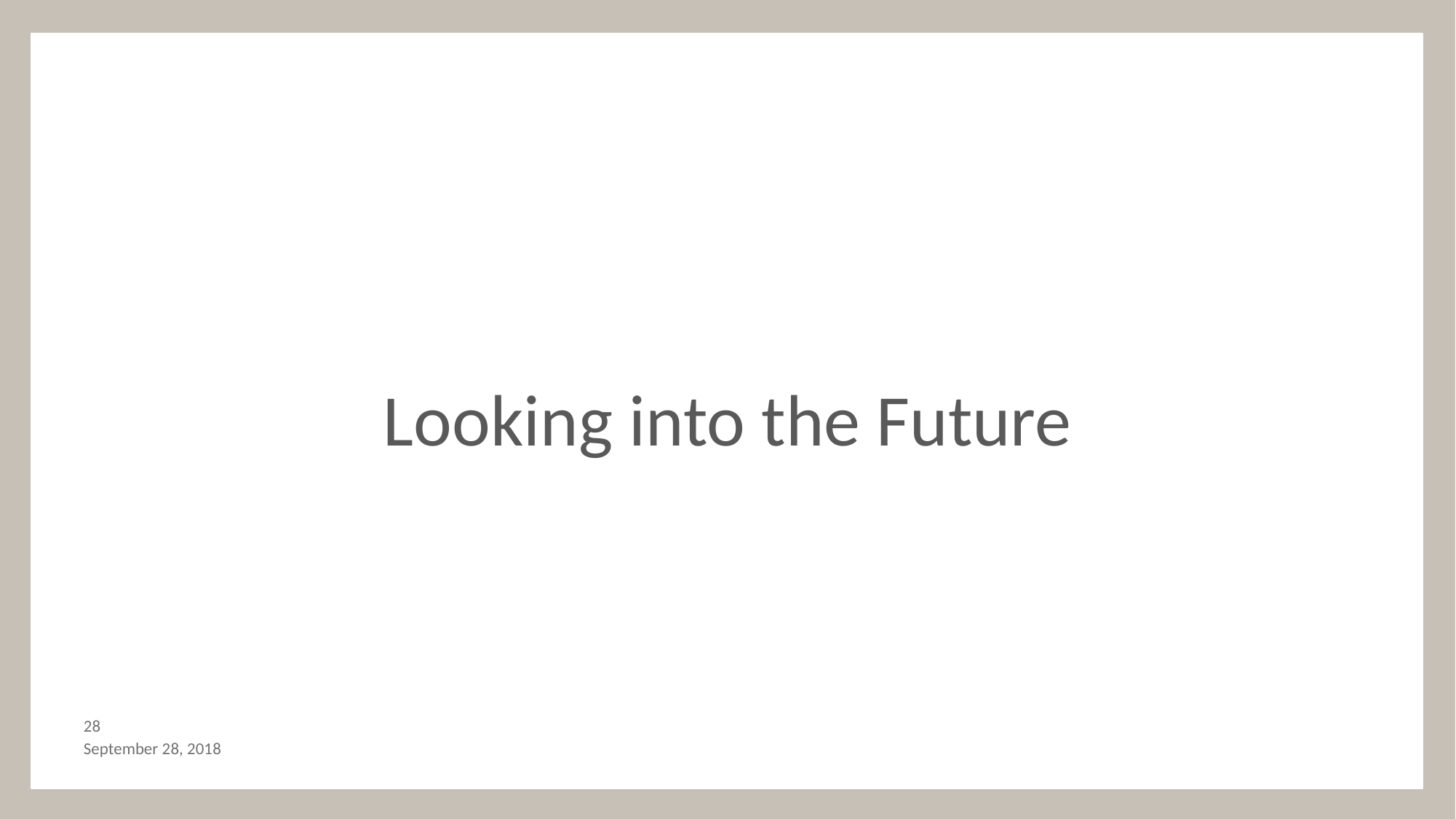

Looking into the Future
28
September 28, 2018